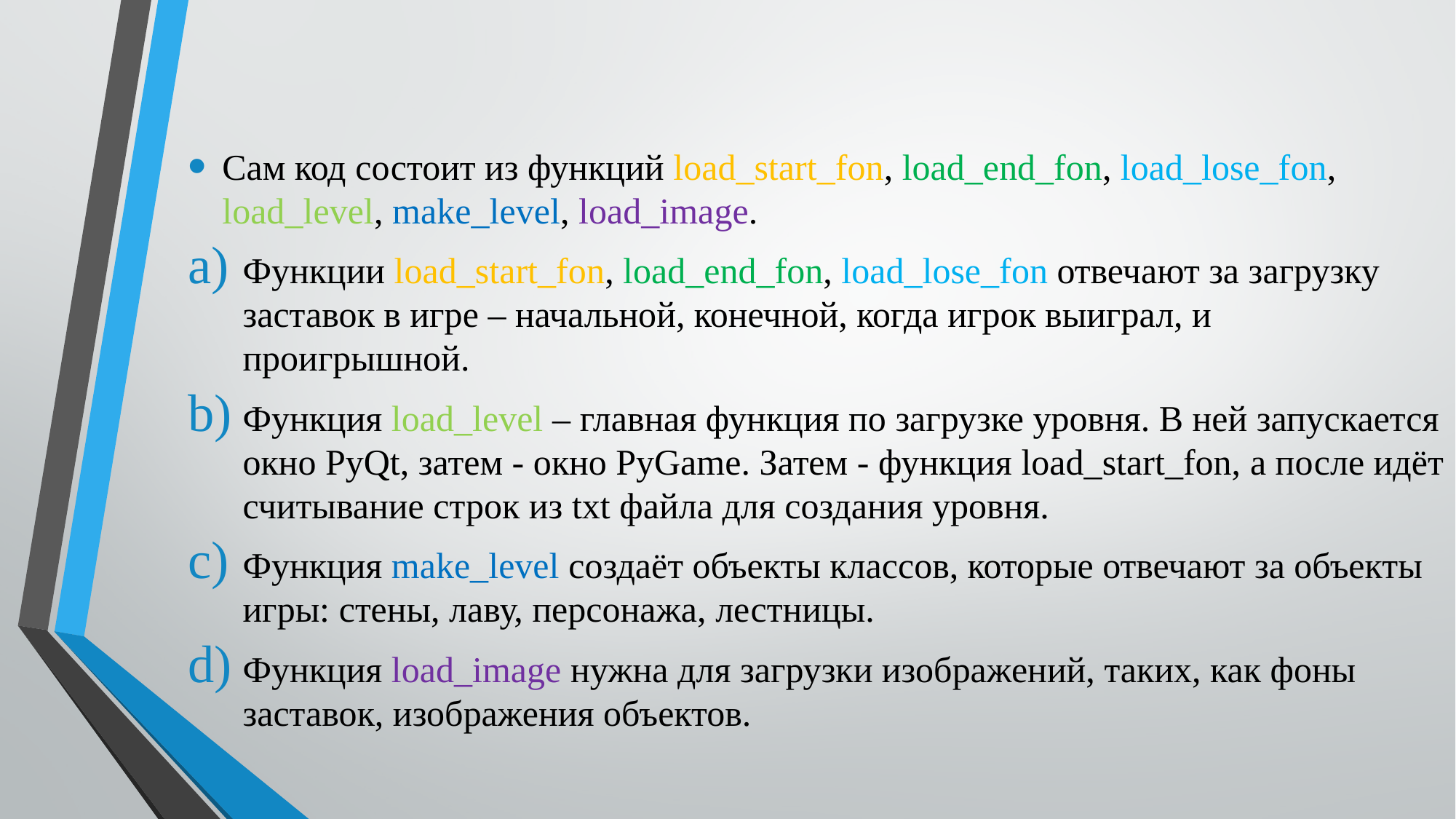

Сам код состоит из функций load_start_fon, load_end_fon, load_lose_fon, load_level, make_level, load_image.
Функции load_start_fon, load_end_fon, load_lose_fon отвечают за загрузку заставок в игре – начальной, конечной, когда игрок выиграл, и проигрышной.
Функция load_level – главная функция по загрузке уровня. В ней запускается окно PyQt, затем - окно PyGame. Затем - функция load_start_fon, а после идёт считывание строк из txt файла для создания уровня.
Функция make_level создаёт объекты классов, которые отвечают за объекты игры: стены, лаву, персонажа, лестницы.
Функция load_image нужна для загрузки изображений, таких, как фоны заставок, изображения объектов.